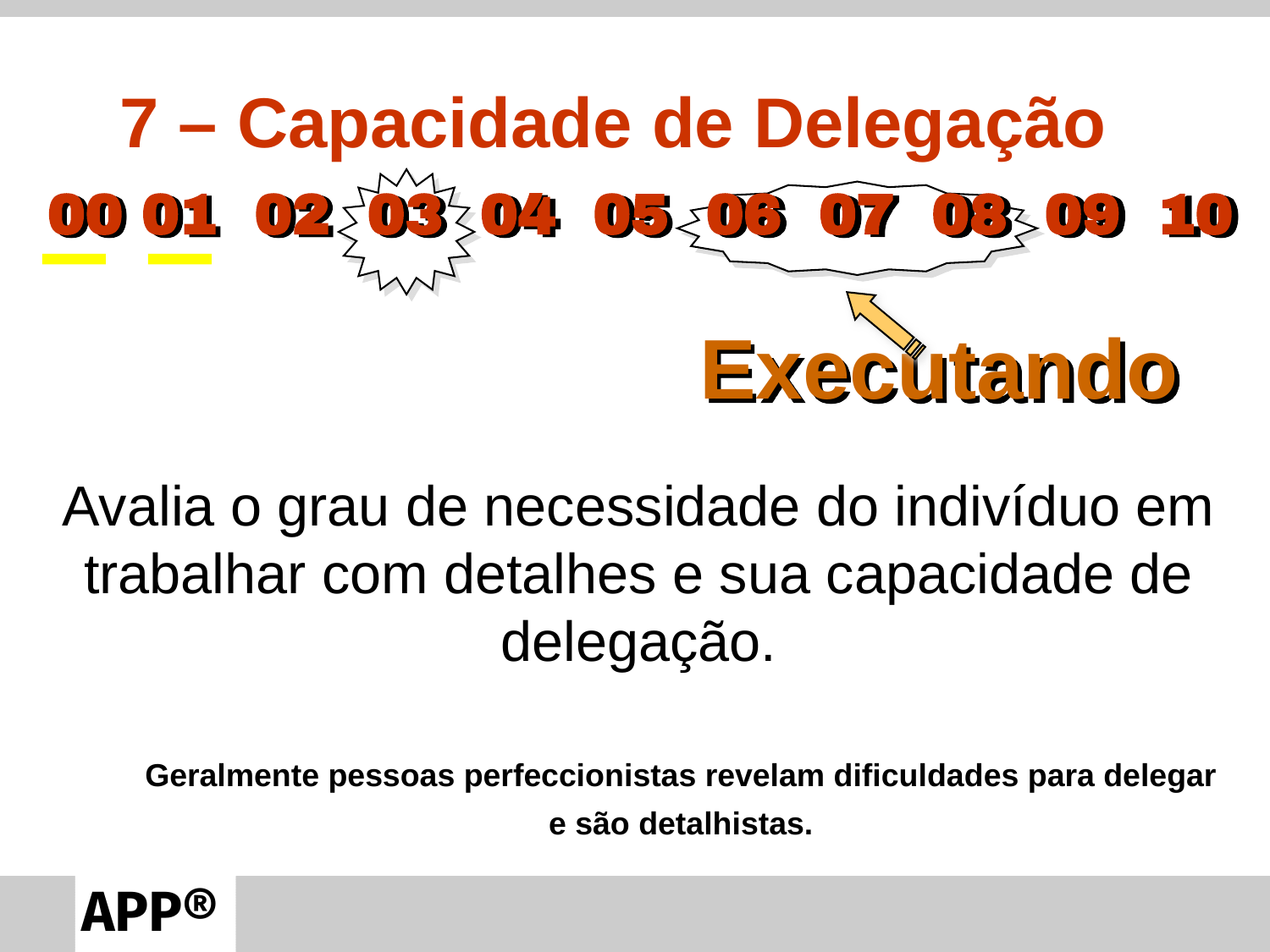

7 – Capacidade de Delegação

00 01  02  03  04  05  06  07  08  09  10

Executando
Avalia o grau de necessidade do indivíduo em trabalhar com detalhes e sua capacidade de delegação.
Geralmente pessoas perfeccionistas revelam dificuldades para delegar
e são detalhistas.